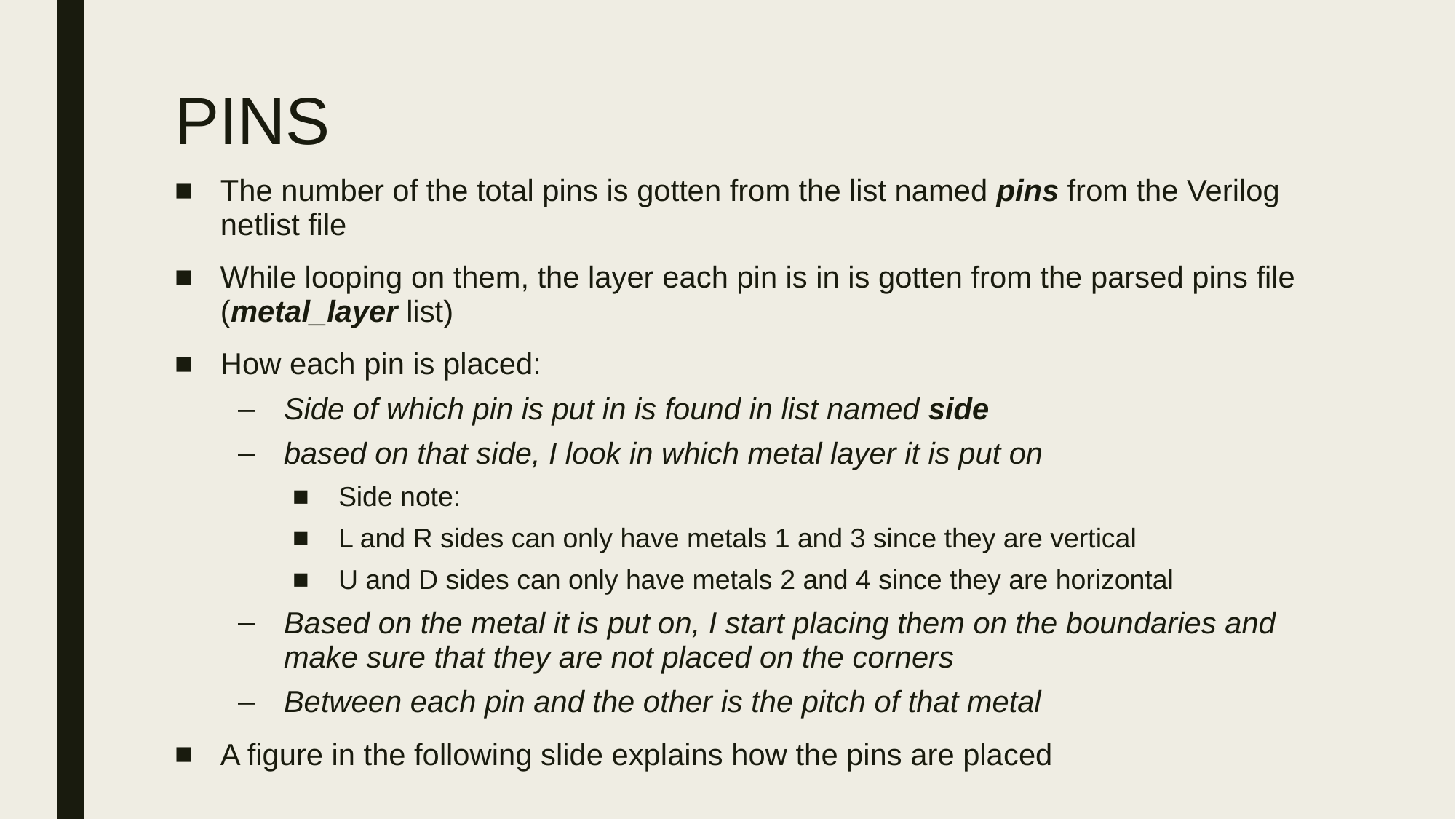

# PINS
The number of the total pins is gotten from the list named pins from the Verilog netlist file
While looping on them, the layer each pin is in is gotten from the parsed pins file (metal_layer list)
How each pin is placed:
Side of which pin is put in is found in list named side
based on that side, I look in which metal layer it is put on
Side note:
L and R sides can only have metals 1 and 3 since they are vertical
U and D sides can only have metals 2 and 4 since they are horizontal
Based on the metal it is put on, I start placing them on the boundaries and make sure that they are not placed on the corners
Between each pin and the other is the pitch of that metal
A figure in the following slide explains how the pins are placed